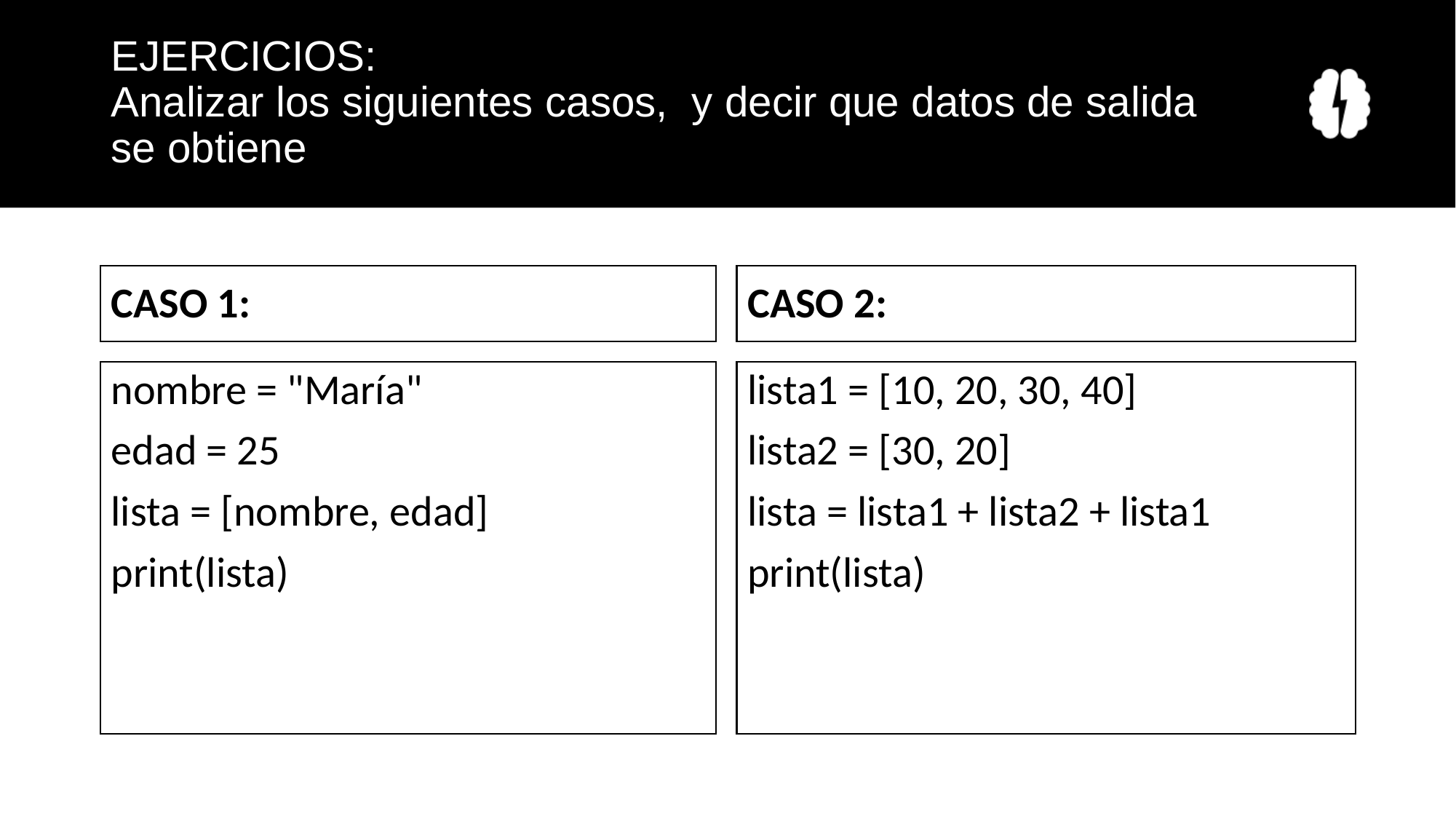

# EJERCICIOS: Analizar los siguientes casos,  y decir que datos de salida se obtiene
CASO 1:
CASO 2:
nombre = "María"
edad = 25
lista = [nombre, edad]
print(lista)
lista1 = [10, 20, 30, 40]
lista2 = [30, 20]
lista = lista1 + lista2 + lista1
print(lista)